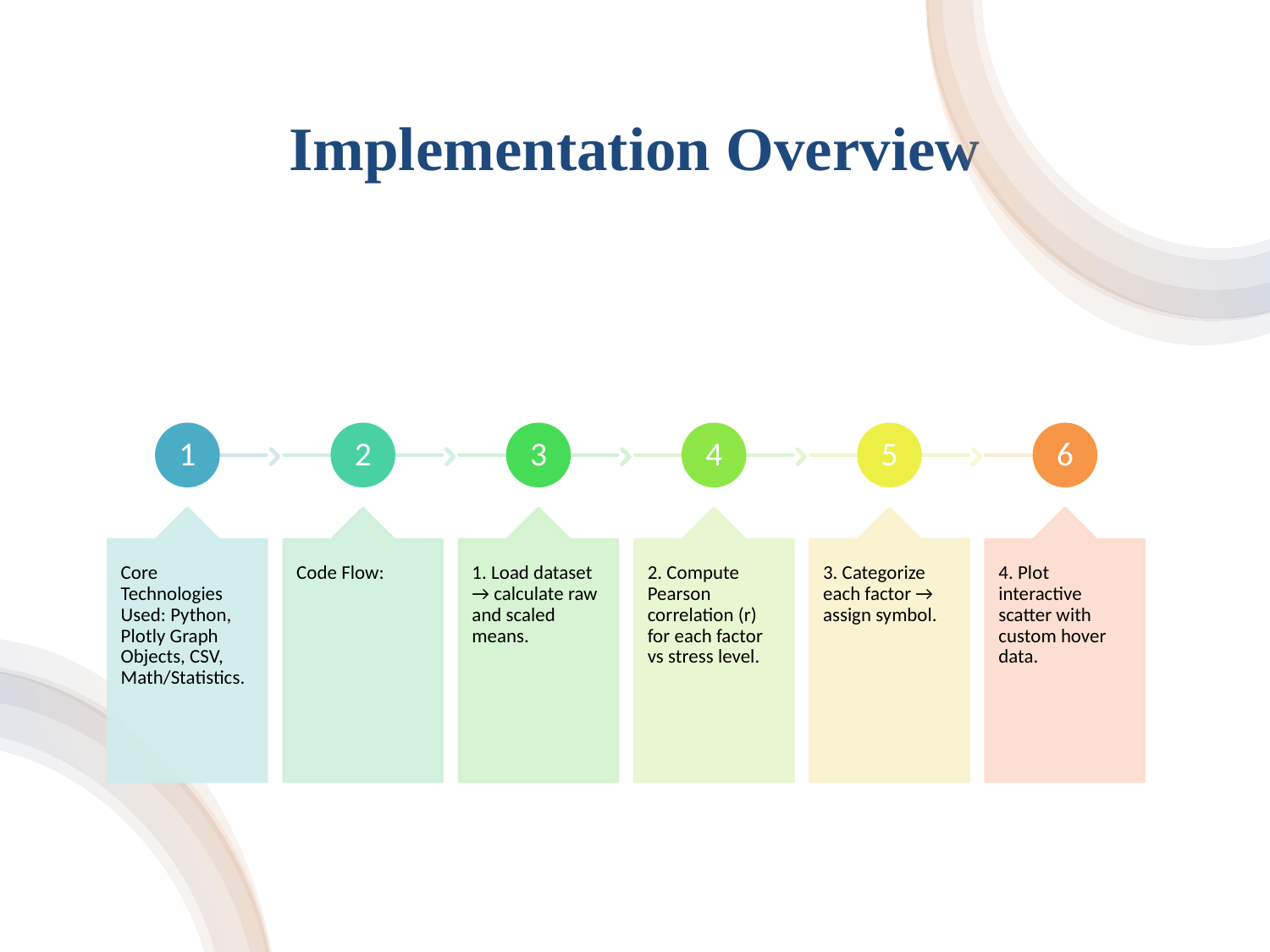

# Implementation Overview
1
Core Technologies Used: Python, Plotly Graph Objects, CSV, Math/Statistics.
2
Code Flow:
3
1. Load dataset → calculate raw and scaled means.
4
2. Compute Pearson correlation (r) for each factor vs stress level.
5
3. Categorize each factor → assign symbol.
6
4. Plot interactive scatter with custom hover data.